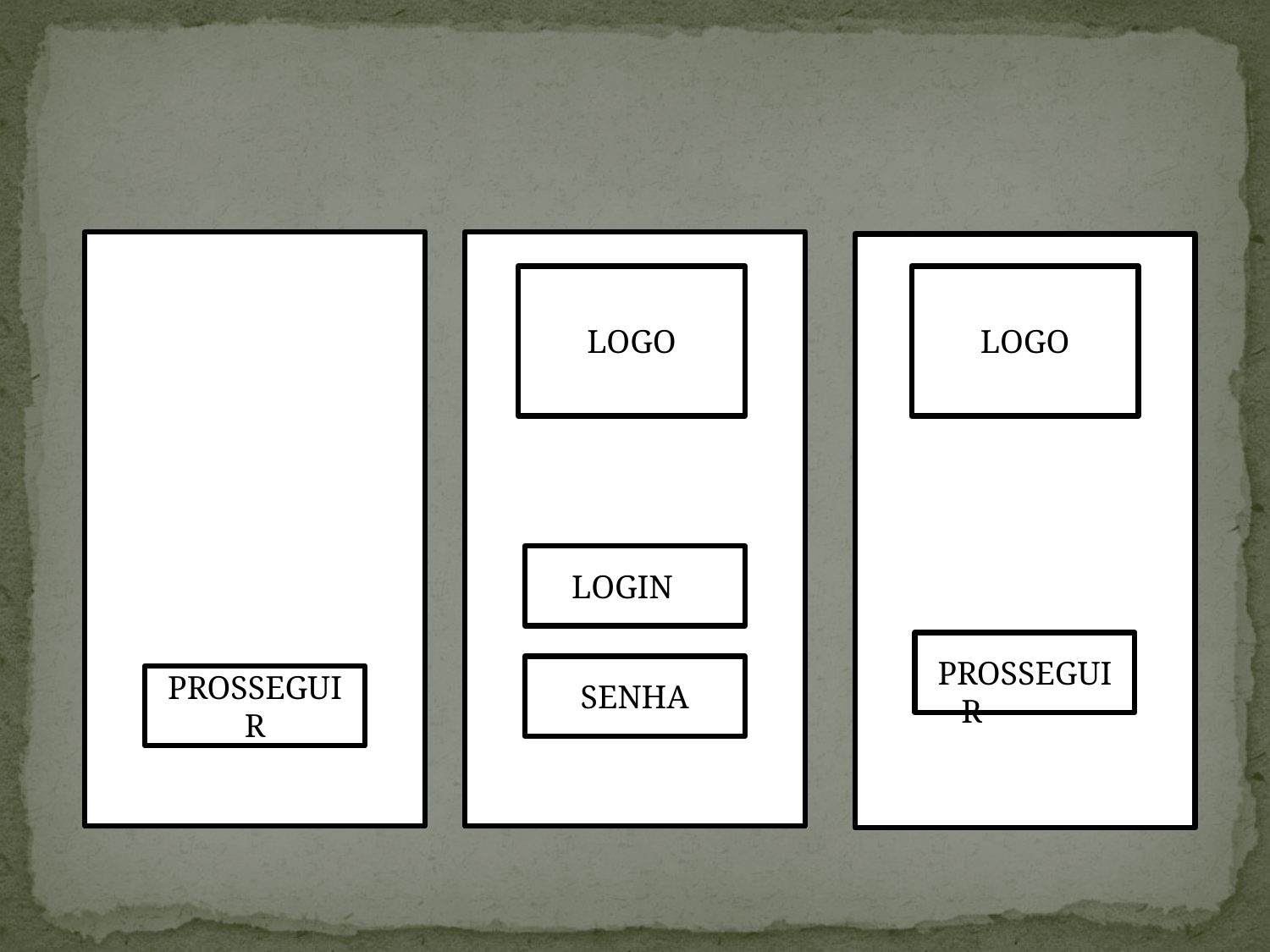

#

LOGO
LOGO
LOGIN

PROSSEGUIR
SENHA
PROSSEGUIR